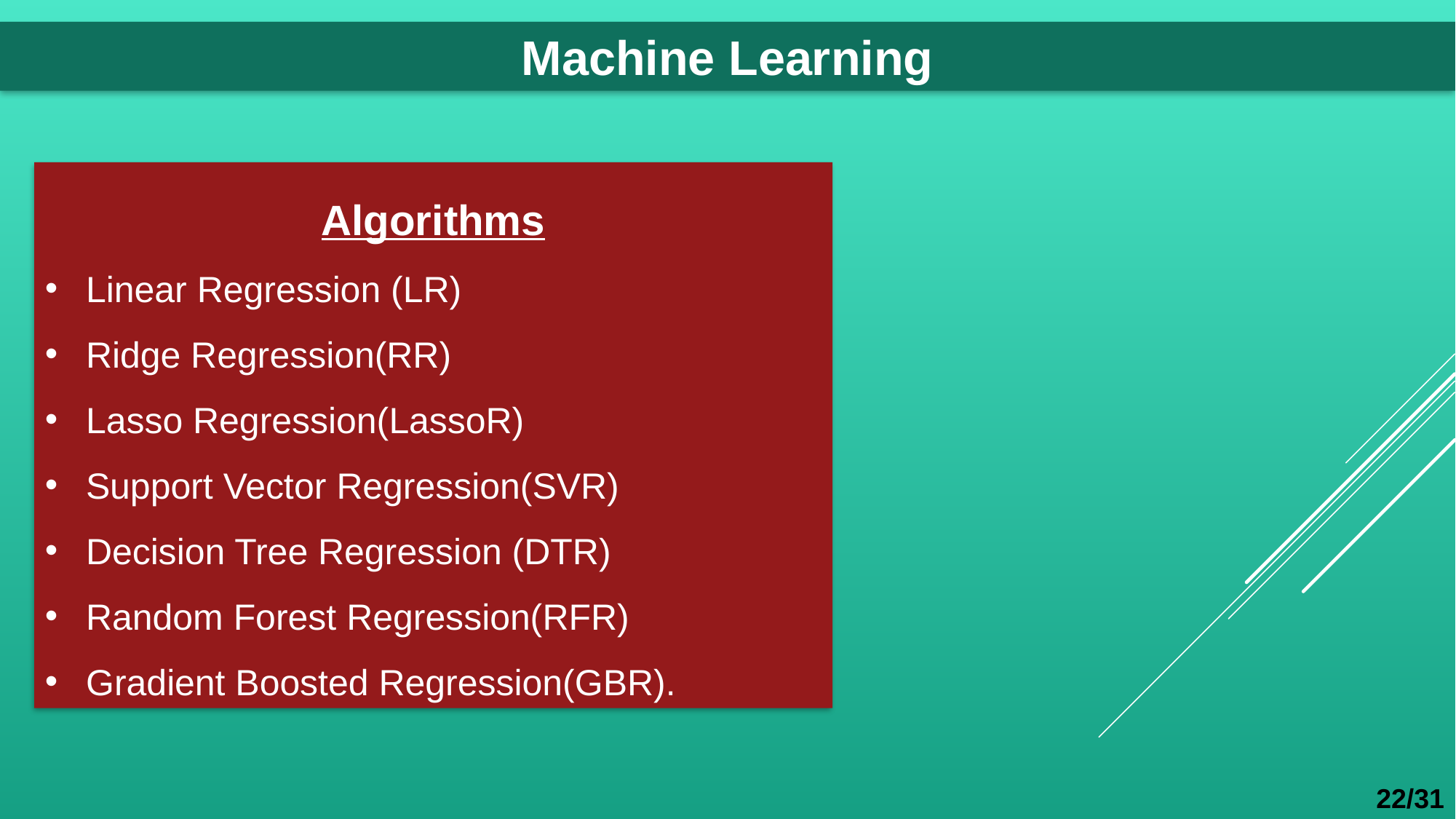

Machine Learning
Algorithms
Linear Regression (LR)
Ridge Regression(RR)
Lasso Regression(LassoR)
Support Vector Regression(SVR)
Decision Tree Regression (DTR)
Random Forest Regression(RFR)
Gradient Boosted Regression(GBR).
22/31